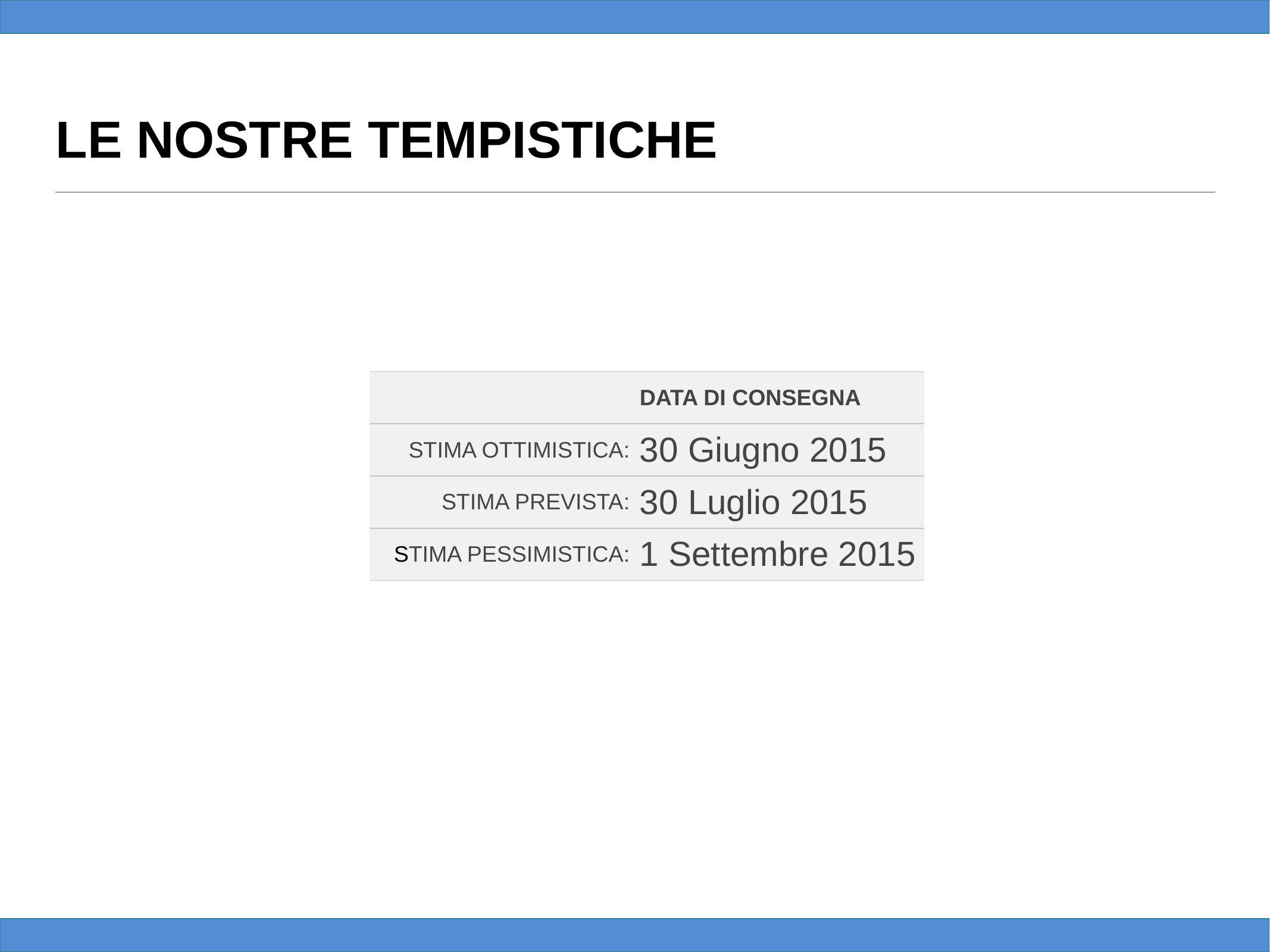

# LE NOSTRE TEMPISTICHE
|  | DATA DI CONSEGNA |
| --- | --- |
| STIMA OTTIMISTICA: | 30 Giugno 2015 |
| STIMA PREVISTA: | 30 Luglio 2015 |
| STIMA PESSIMISTICA: | 1 Settembre 2015 |